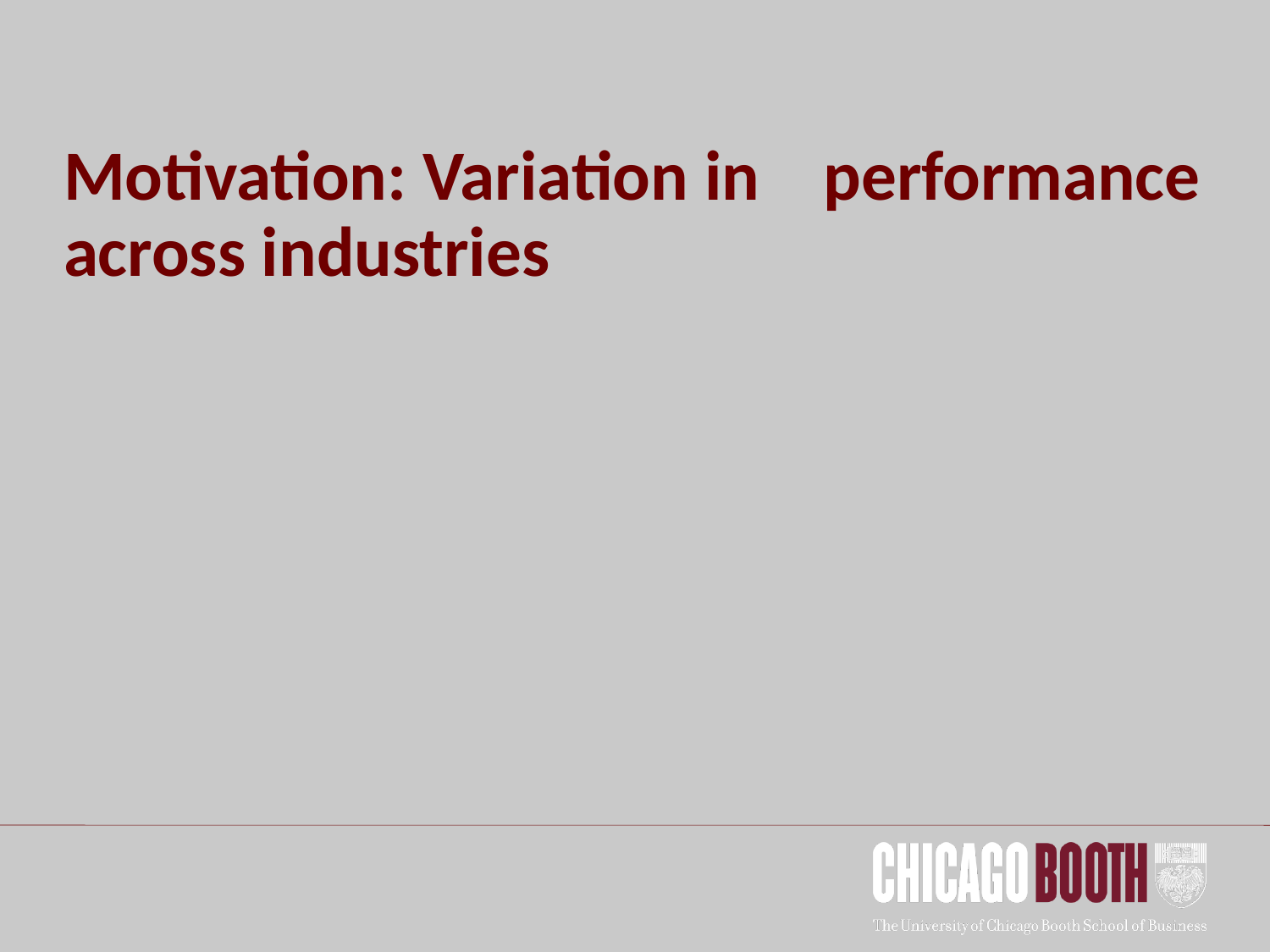

# Motivation: Variation in    performance across industries